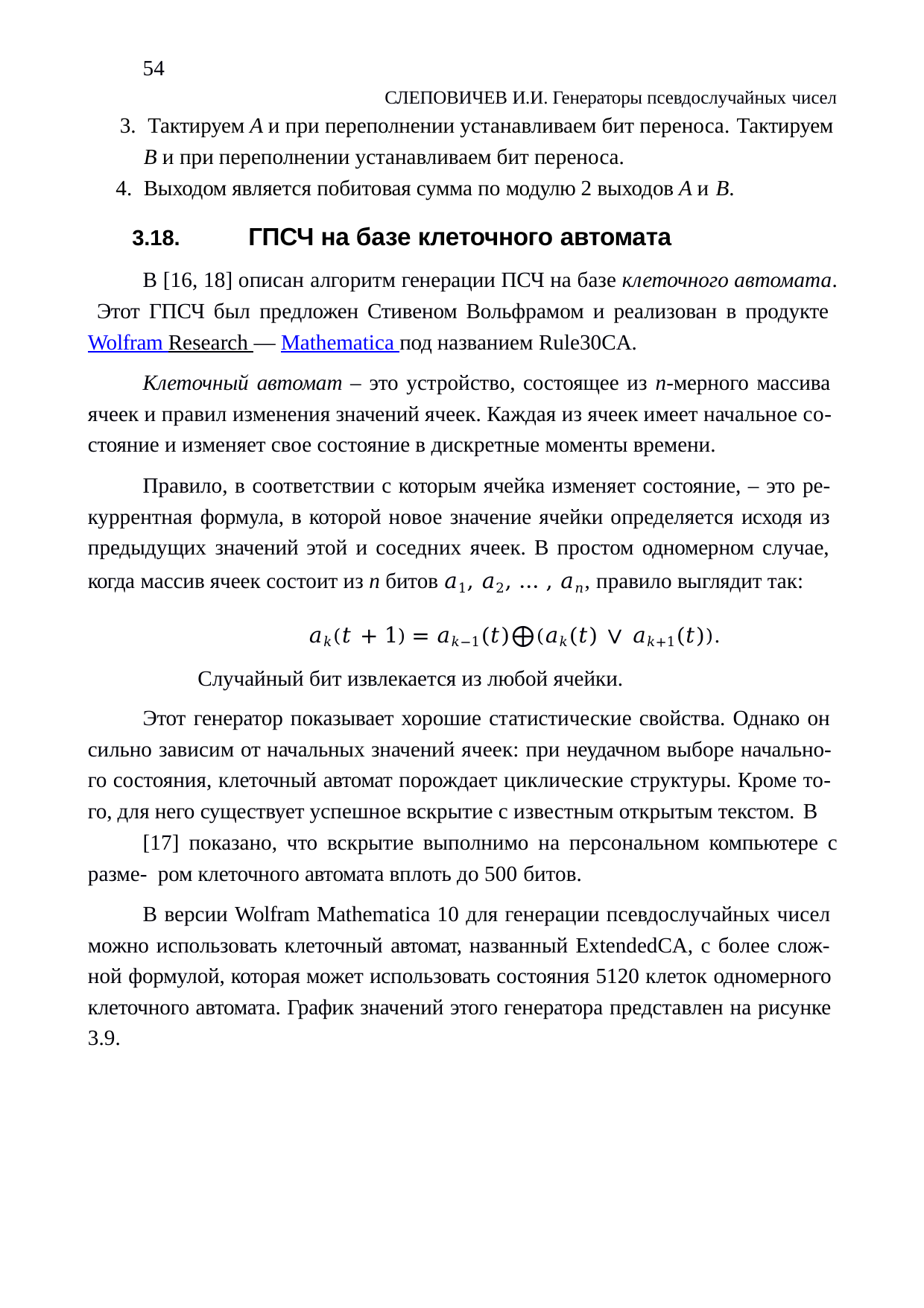

54
СЛЕПОВИЧЕВ И.И. Генераторы псевдослучайных чисел
Тактируем A и при переполнении устанавливаем бит переноса. Тактируем
B и при переполнении устанавливаем бит переноса.
Выходом является побитовая сумма по модулю 2 выходов A и B.
3.18.	ГПСЧ на базе клеточного автомата
В [16, 18] описан алгоритм генерации ПСЧ на базе клеточного автомата.  Этот ГПСЧ был предложен Стивеном Вольфрамом и реализован в продукте  Wolfram Research — Mathematica под названием Rule30CA.
Клеточный автомат – это устройство, состоящее из n-мерного массива  ячеек и правил изменения значений ячеек. Каждая из ячеек имеет начальное со-  стояние и изменяет свое состояние в дискретные моменты времени.
Правило, в соответствии с которым ячейка изменяет состояние, – это ре-  куррентная формула, в которой новое значение ячейки определяется исходя из  предыдущих значений этой и соседних ячеек. В простом одномерном случае,  когда массив ячеек состоит из n битов 𝑎1, 𝑎2, … , 𝑎𝑛, правило выглядит так:
𝑎𝑘(𝑡 + 1) = 𝑎𝑘−1(𝑡)⨁(𝑎𝑘(𝑡) ∨ 𝑎𝑘+1(𝑡)).
Случайный бит извлекается из любой ячейки.
Этот генератор показывает хорошие статистические свойства. Однако он  сильно зависим от начальных значений ячеек: при неудачном выборе начально-  го состояния, клеточный автомат порождает циклические структуры. Кроме то-  го, для него существует успешное вскрытие с известным открытым текстом. В
[17] показано, что вскрытие выполнимо на персональном компьютере с разме-  ром клеточного автомата вплоть до 500 битов.
В версии Wolfram Mathematica 10 для генерации псевдослучайных чисел  можно использовать клеточный автомат, названный ExtendedCA, с более слож-  ной формулой, которая может использовать состояния 5120 клеток одномерного  клеточного автомата. График значений этого генератора представлен на рисунке  3.9.